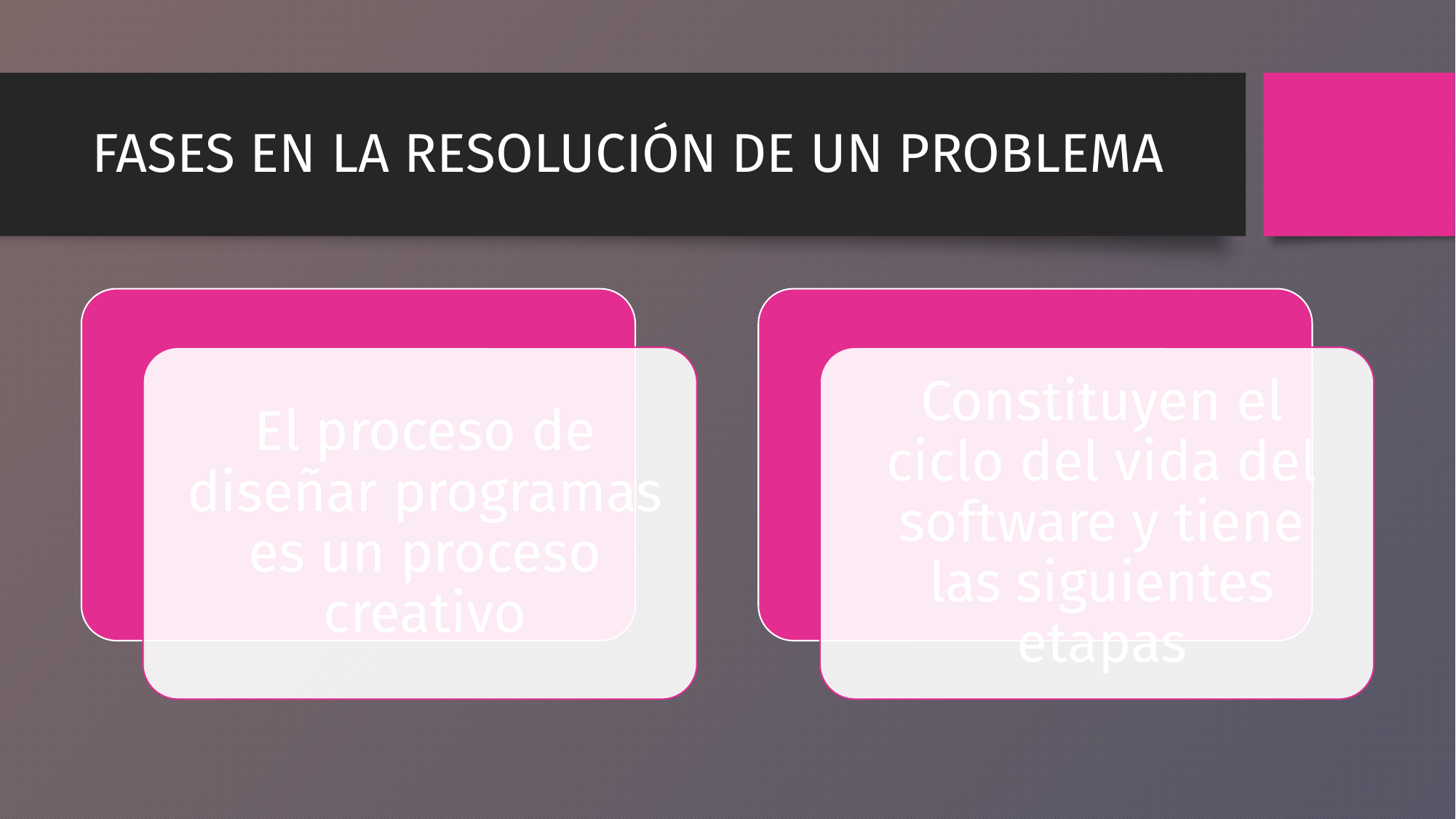

# FASES EN LA RESOLUCIÓN DE UN PROBLEMA
El proceso de diseñar programas es un proceso creativo
Constituyen el ciclo del vida del software y tiene las siguientes etapas